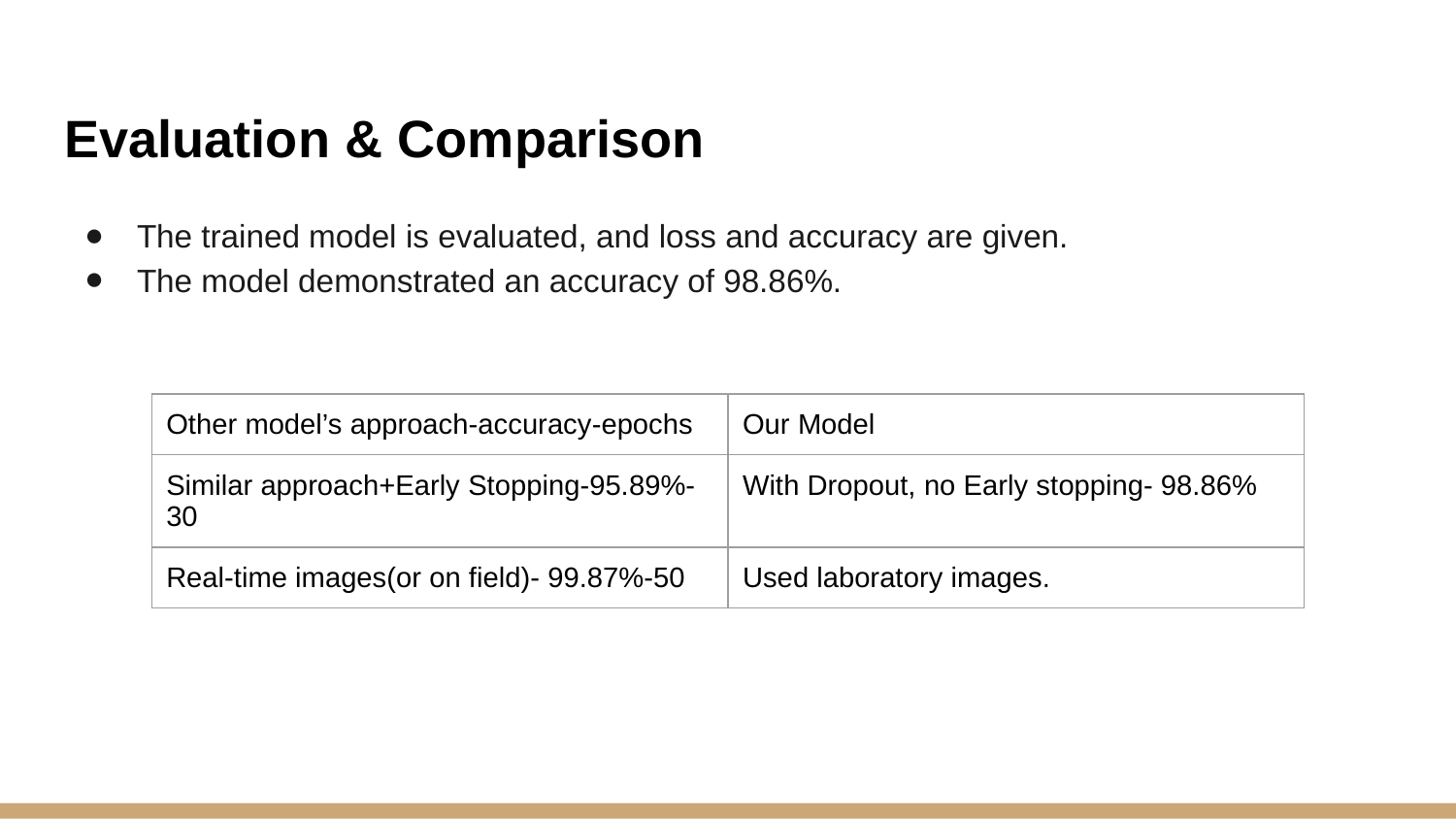

# Evaluation & Comparison
The trained model is evaluated, and loss and accuracy are given.
The model demonstrated an accuracy of 98.86%.
| Other model’s approach-accuracy-epochs | Our Model |
| --- | --- |
| Similar approach+Early Stopping-95.89%-30 | With Dropout, no Early stopping- 98.86% |
| Real-time images(or on field)- 99.87%-50 | Used laboratory images. |